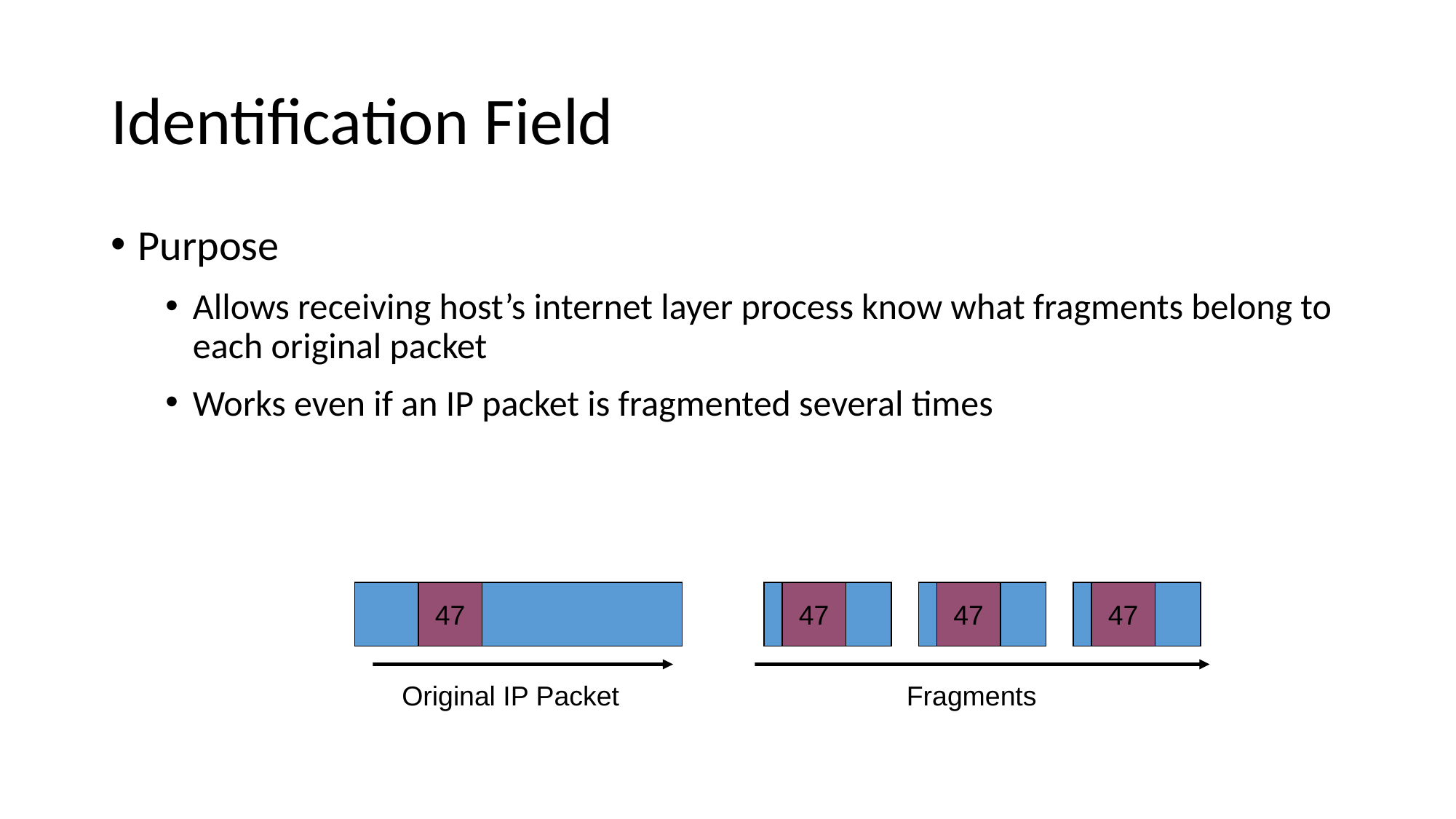

# Identification Field
Purpose
Allows receiving host’s internet layer process know what fragments belong to each original packet
Works even if an IP packet is fragmented several times

47

47

47

47

Original IP Packet
Fragments